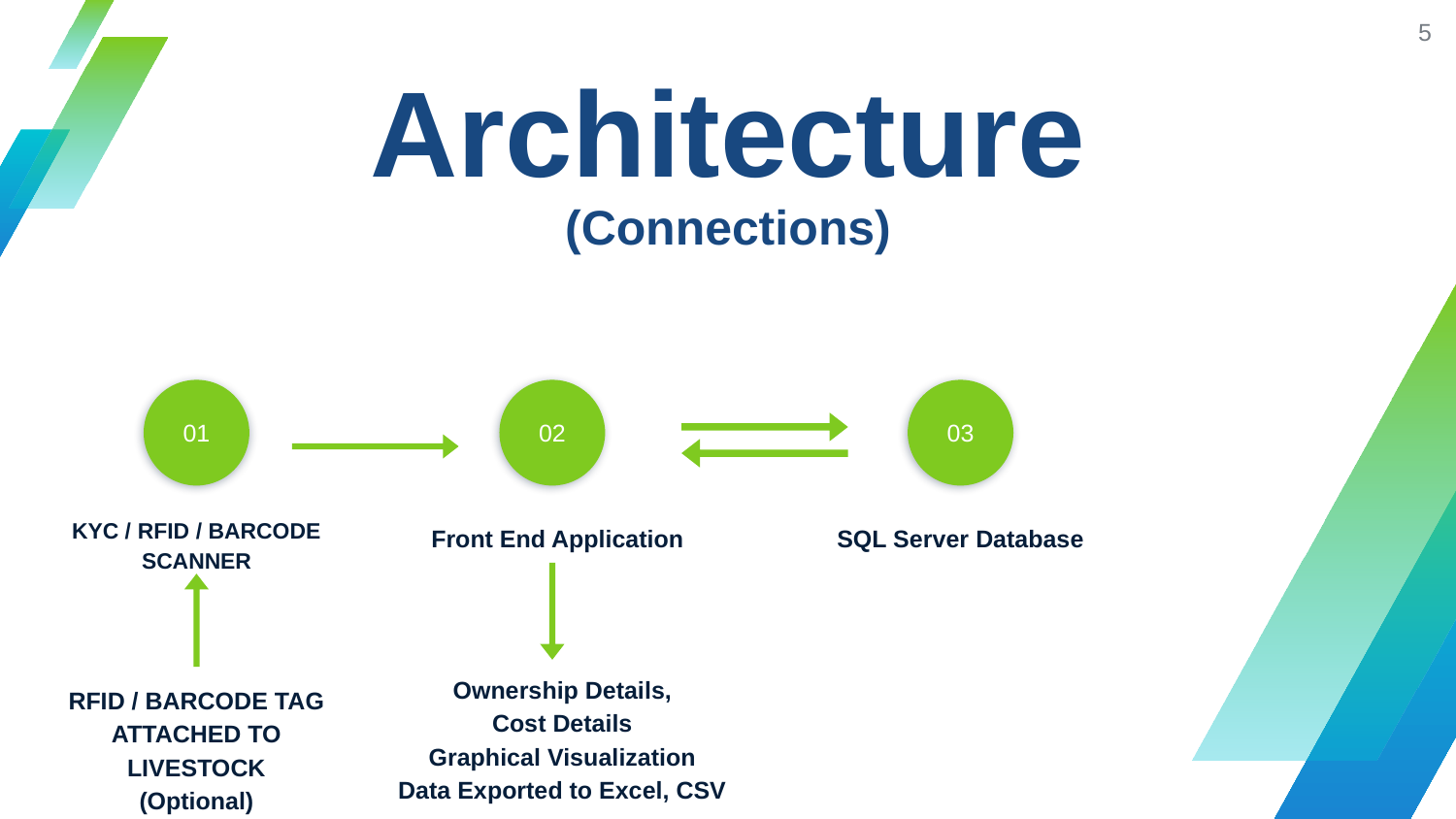

5
Architecture
(Connections)
03
SQL Server Database
02
 Front End Application
01

KYC / RFID / BARCODE SCANNER

Ownership Details,
Cost Details
Graphical Visualization
Data Exported to Excel, CSV
RFID / BARCODE TAG ATTACHED TO LIVESTOCK
(Optional)